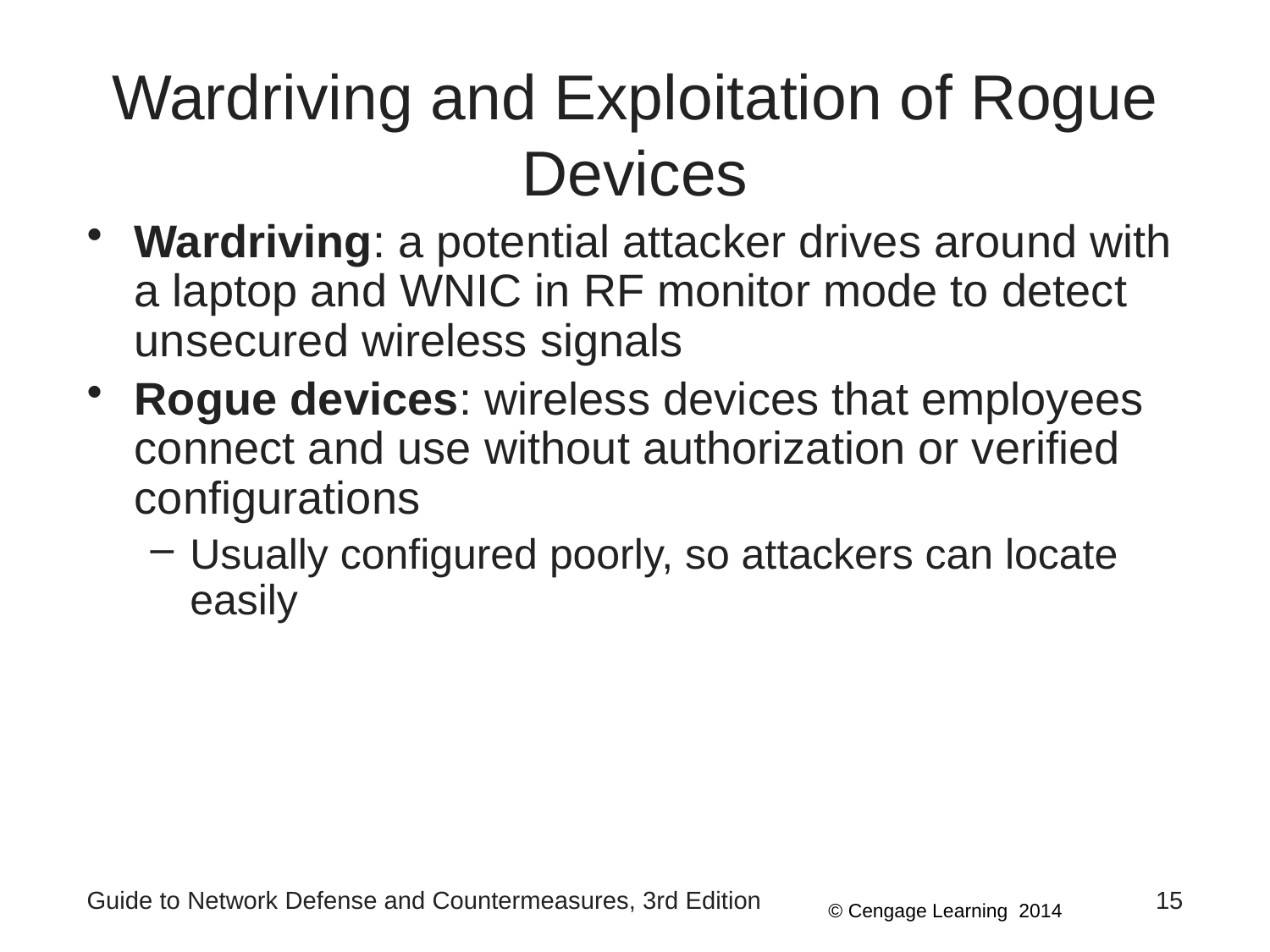

# Wardriving and Exploitation of Rogue Devices
Wardriving: a potential attacker drives around with a laptop and WNIC in RF monitor mode to detect unsecured wireless signals
Rogue devices: wireless devices that employees connect and use without authorization or verified configurations
Usually configured poorly, so attackers can locate easily
Guide to Network Defense and Countermeasures, 3rd Edition
15